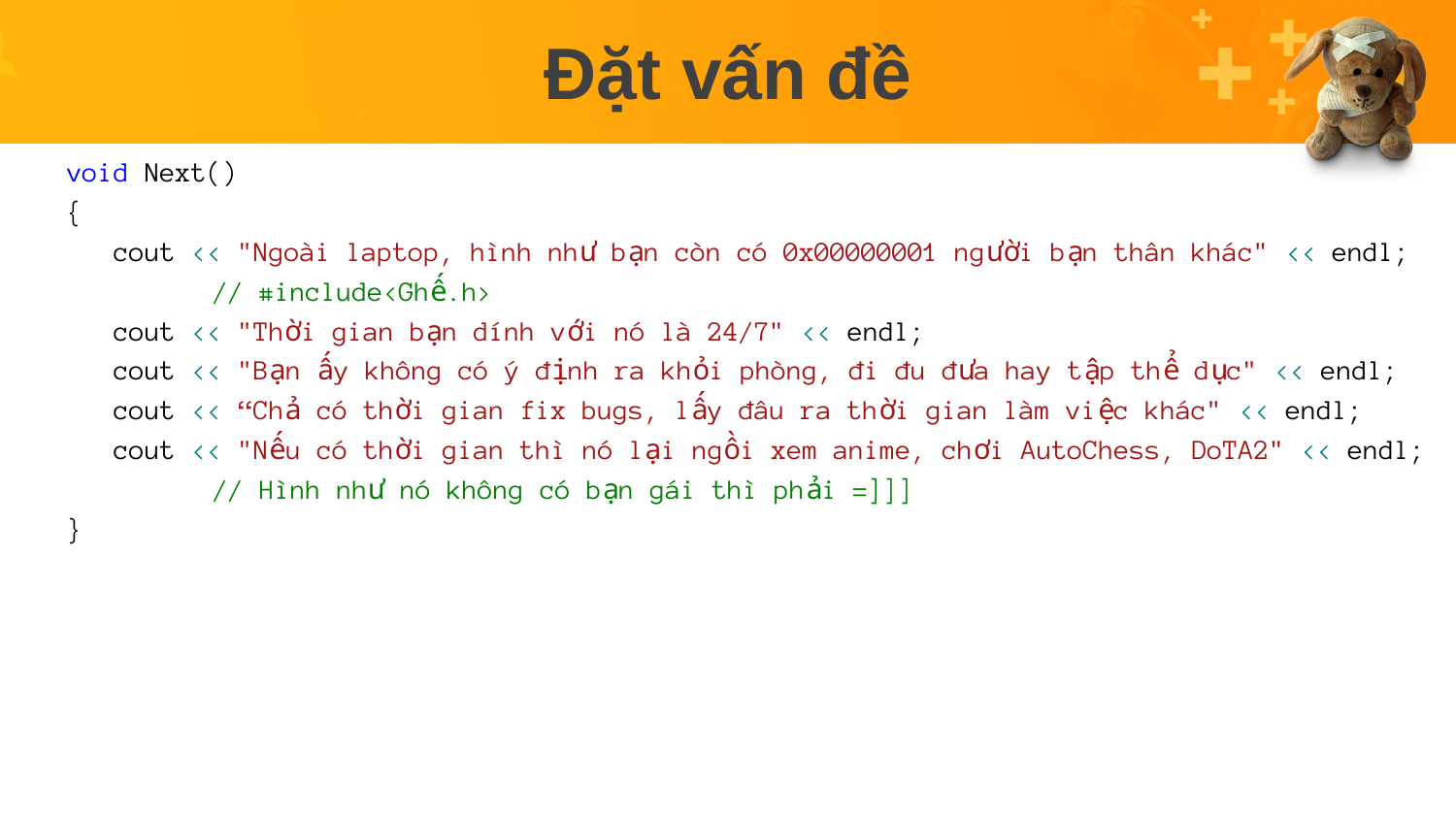

# Đặt vấn đề
void Next()
{
   cout << "Ngoài laptop, hình như bạn còn có 0x00000001 người bạn thân khác" << endl;
	// #include<Ghế.h>
   cout << "Thời gian bạn dính với nó là 24/7" << endl;
   cout << "Bạn ấy không có ý định ra khỏi phòng, đi đu đưa hay tập thể dục" << endl;
   cout << “Chả có thời gian fix bugs, lấy đâu ra thời gian làm việc khác" << endl;
   cout << "Nếu có thời gian thì nó lại ngồi xem anime, chơi AutoChess, DoTA2" << endl;
   	// Hình như nó không có bạn gái thì phải =]]]
}